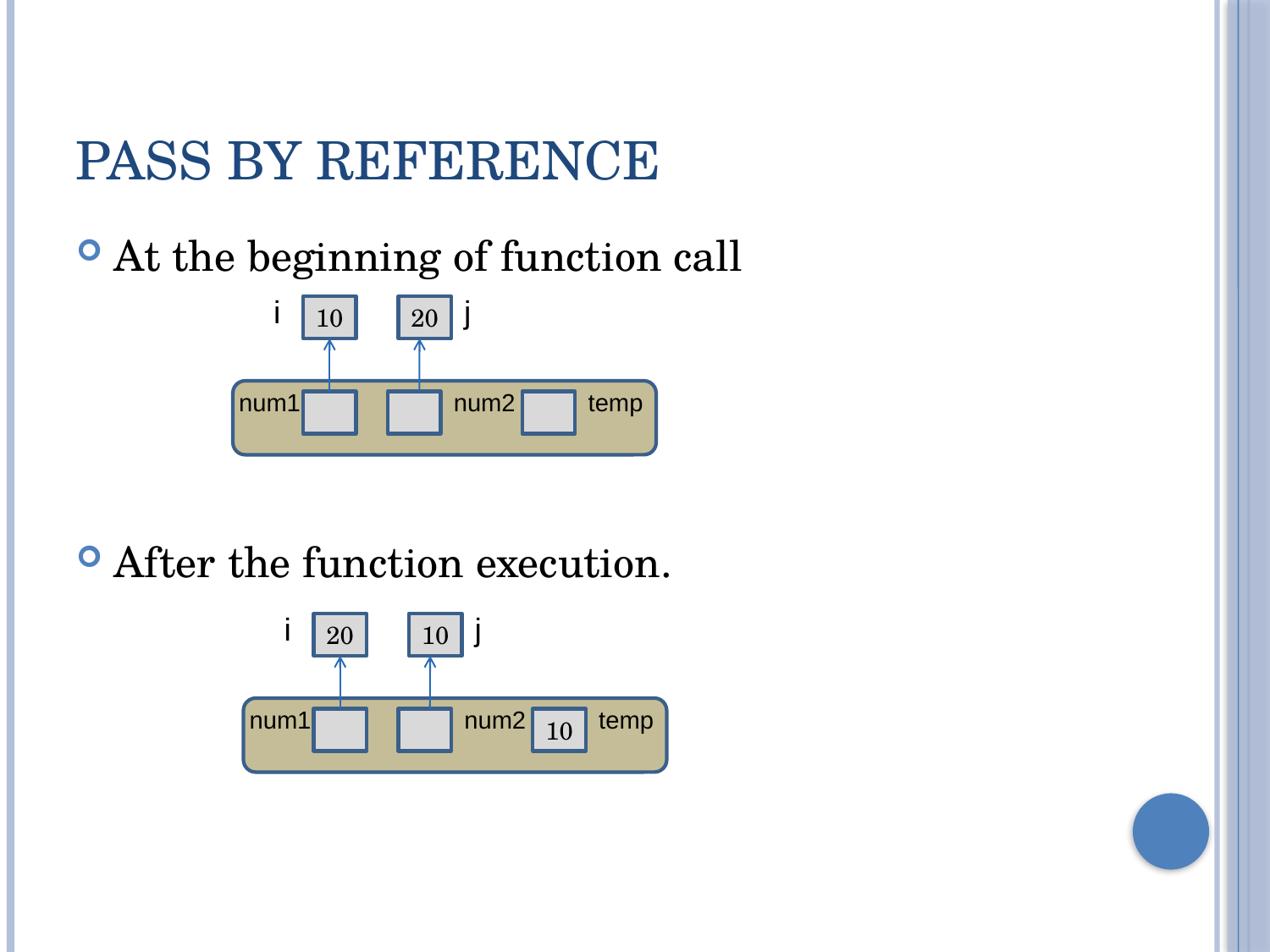

# Pass by Reference
At the beginning of function call

After the function execution.

i
j
10
20
num1
num2

temp

i
j
20
10
num1
num2

temp
10